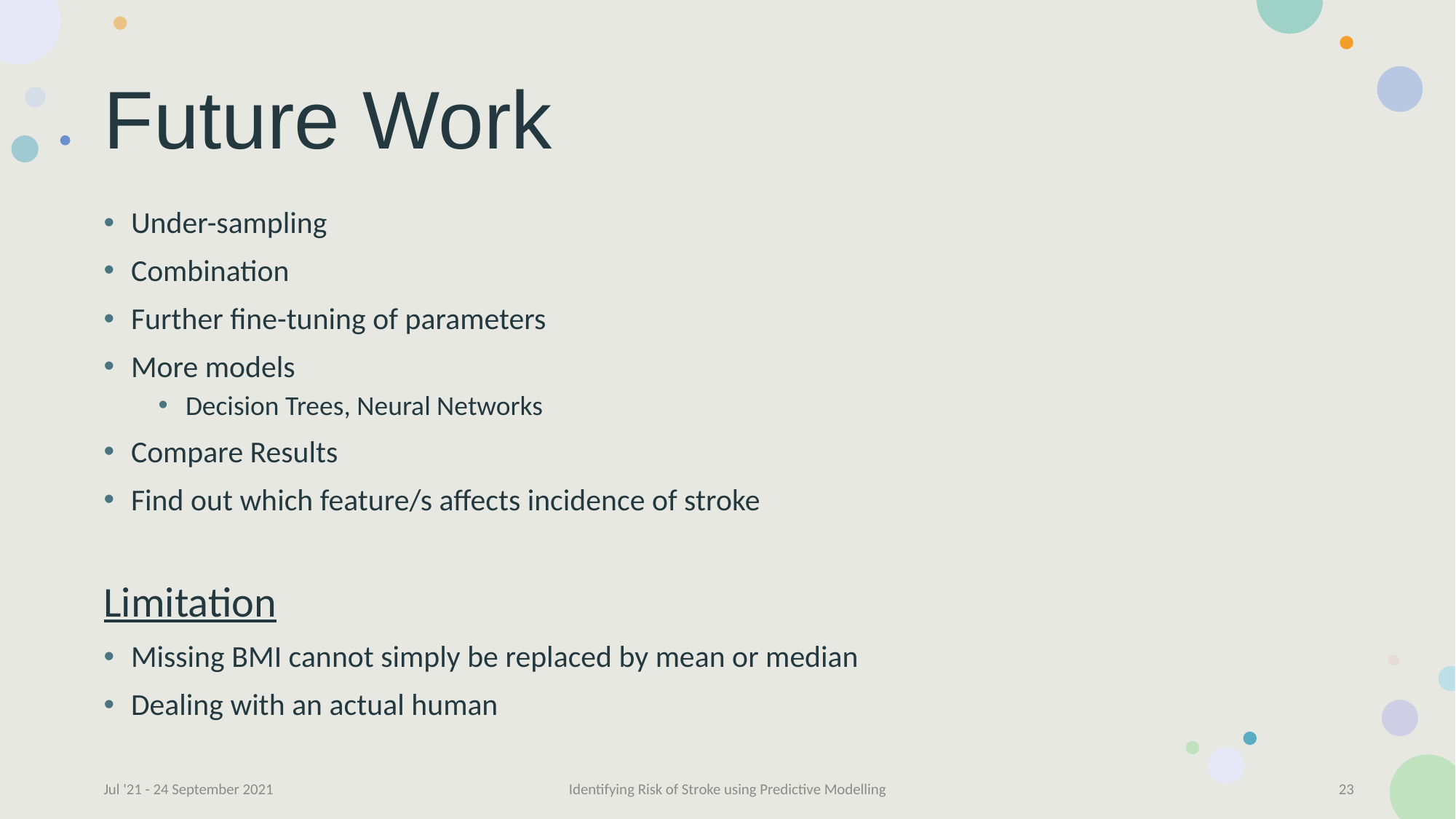

# Future Work
Under-sampling
Combination
Further fine-tuning of parameters
More models
Decision Trees, Neural Networks
Compare Results
Find out which feature/s affects incidence of stroke

Limitation
Missing BMI cannot simply be replaced by mean or median
Dealing with an actual human
Jul '21 - 24 September 2021
Identifying Risk of Stroke using Predictive Modelling
23